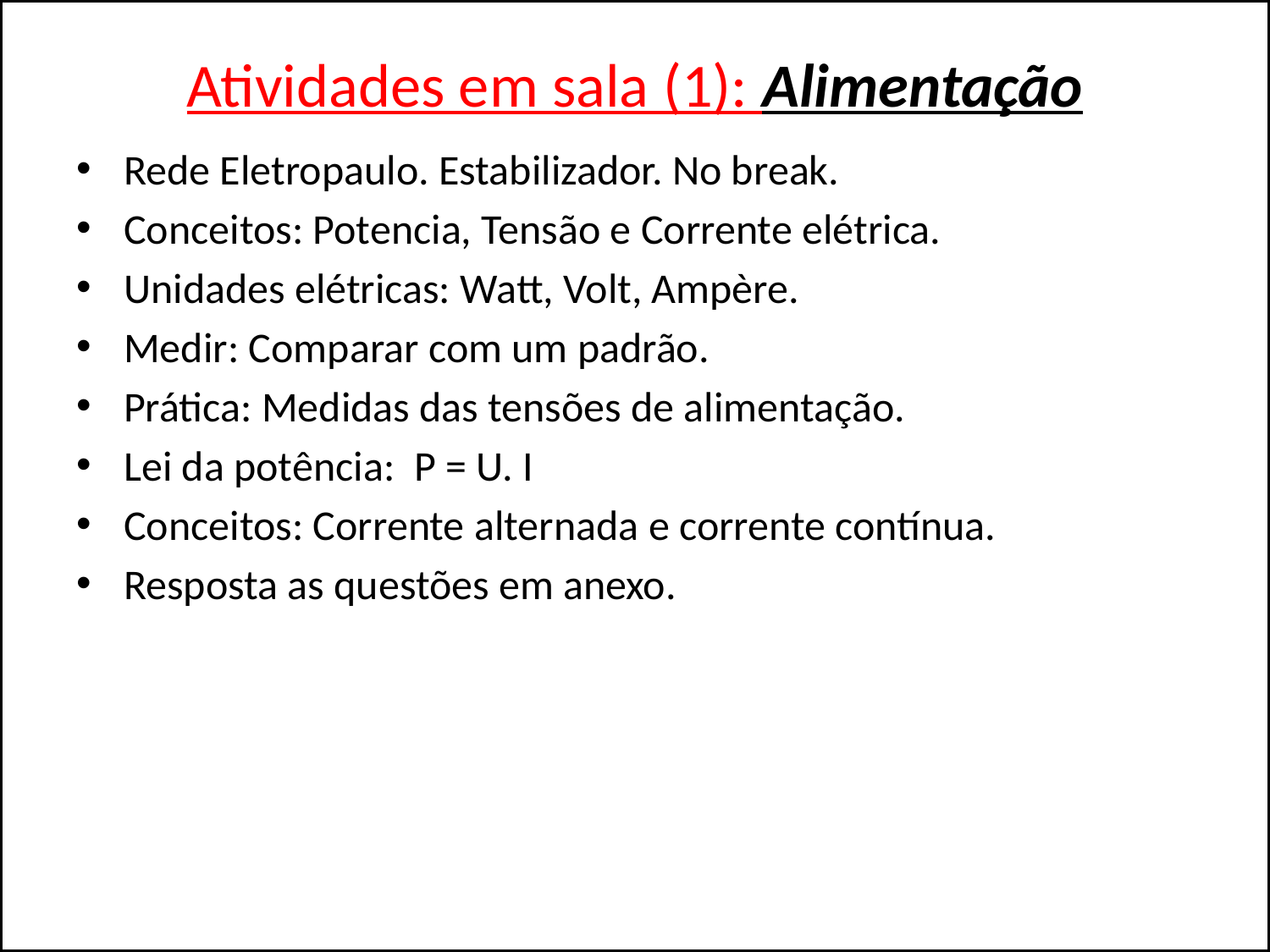

# Atividades em sala (1): Alimentação
Rede Eletropaulo. Estabilizador. No break.
Conceitos: Potencia, Tensão e Corrente elétrica.
Unidades elétricas: Watt, Volt, Ampère.
Medir: Comparar com um padrão.
Prática: Medidas das tensões de alimentação.
Lei da potência:  P = U. I
Conceitos: Corrente alternada e corrente contínua.
Resposta as questões em anexo.